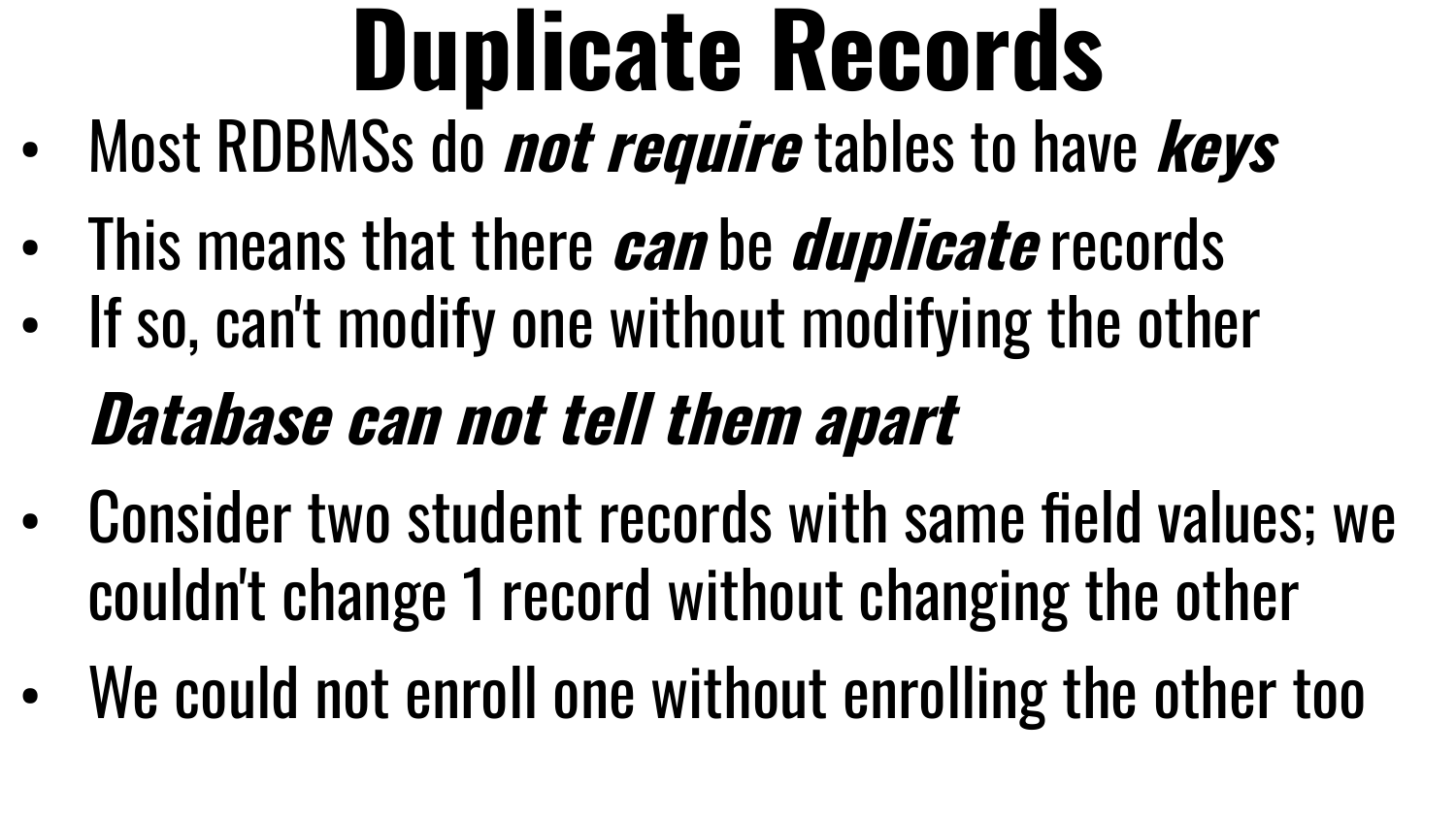

# Duplicate Records
Most RDBMSs do not require tables to have keys
This means that there can be duplicate records
If so, can't modify one without modifying the other
Database can not tell them apart
Consider two student records with same field values; we couldn't change 1 record without changing the other
We could not enroll one without enrolling the other too